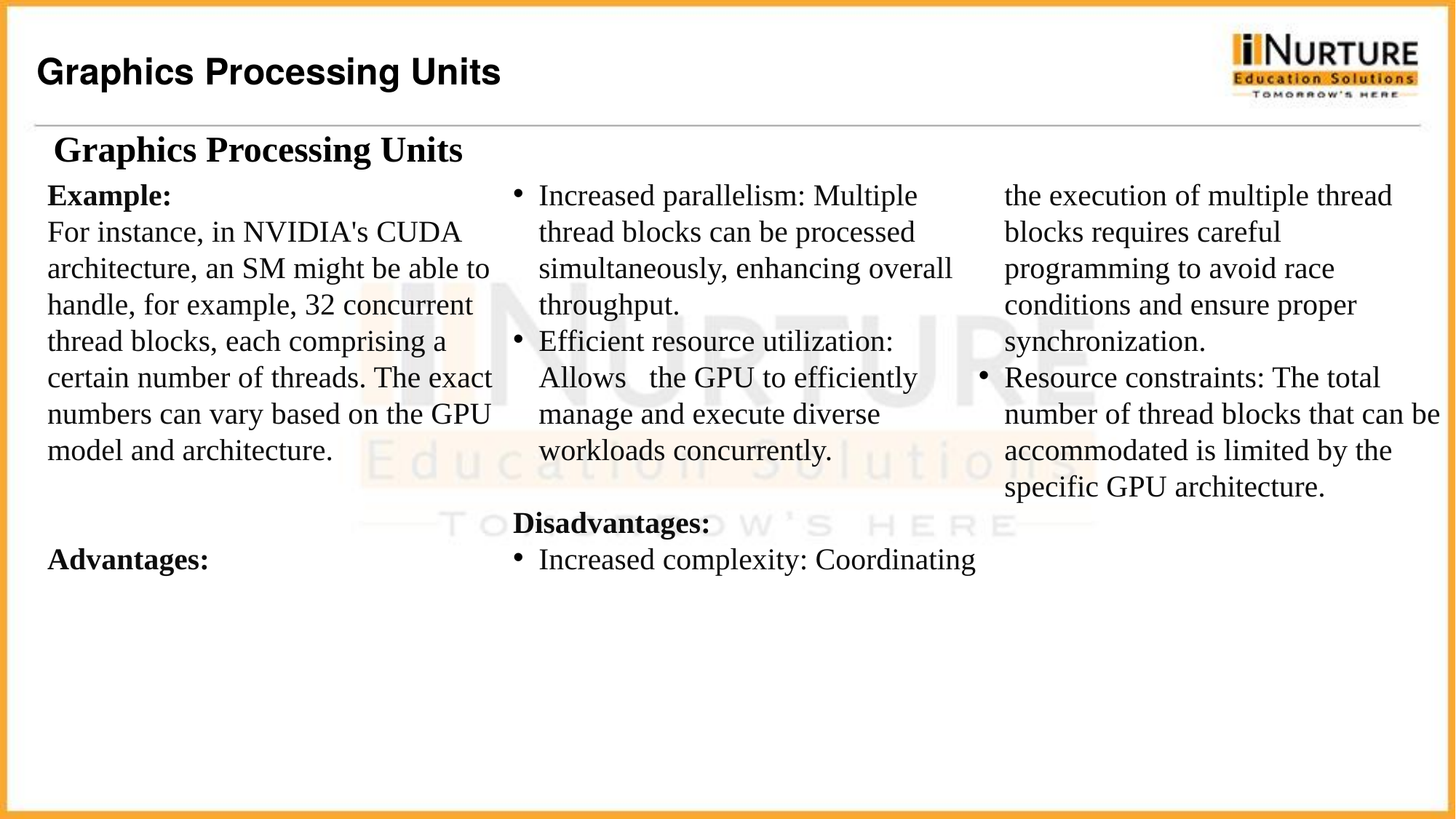

Graphics Processing Units
Graphics Processing Units
Example:
For instance, in NVIDIA's CUDA architecture, an SM might be able to handle, for example, 32 concurrent thread blocks, each comprising a certain number of threads. The exact numbers can vary based on the GPU model and architecture.

Advantages:
Increased parallelism: Multiple thread blocks can be processed simultaneously, enhancing overall throughput.
Efficient resource utilization: Allows   the GPU to efficiently manage and execute diverse workloads concurrently.

Disadvantages:
Increased complexity: Coordinating the execution of multiple thread blocks requires careful programming to avoid race conditions and ensure proper synchronization.
Resource constraints: The total number of thread blocks that can be accommodated is limited by the specific GPU architecture.